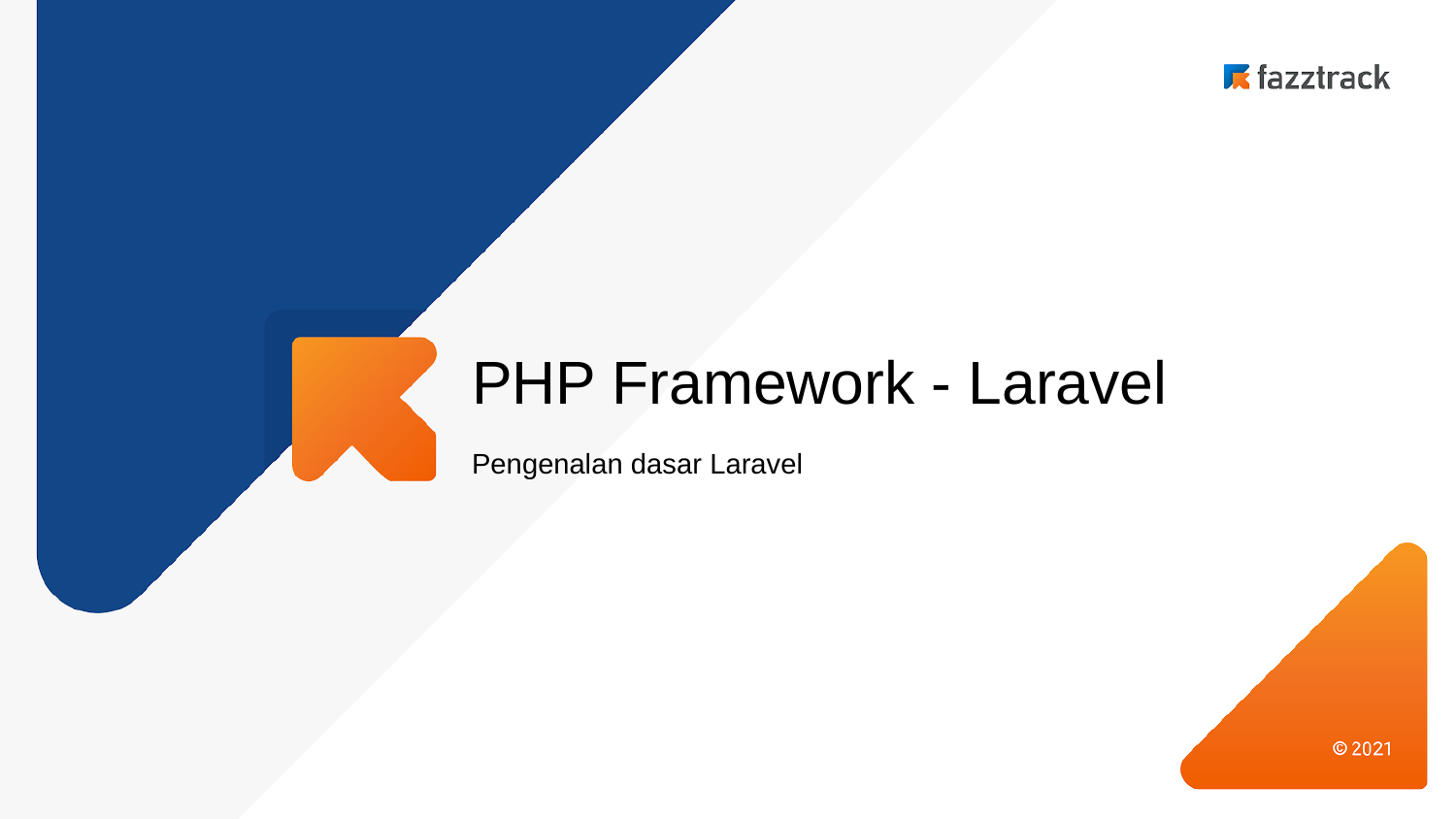

# PHP Framework - Laravel
Pengenalan dasar Laravel